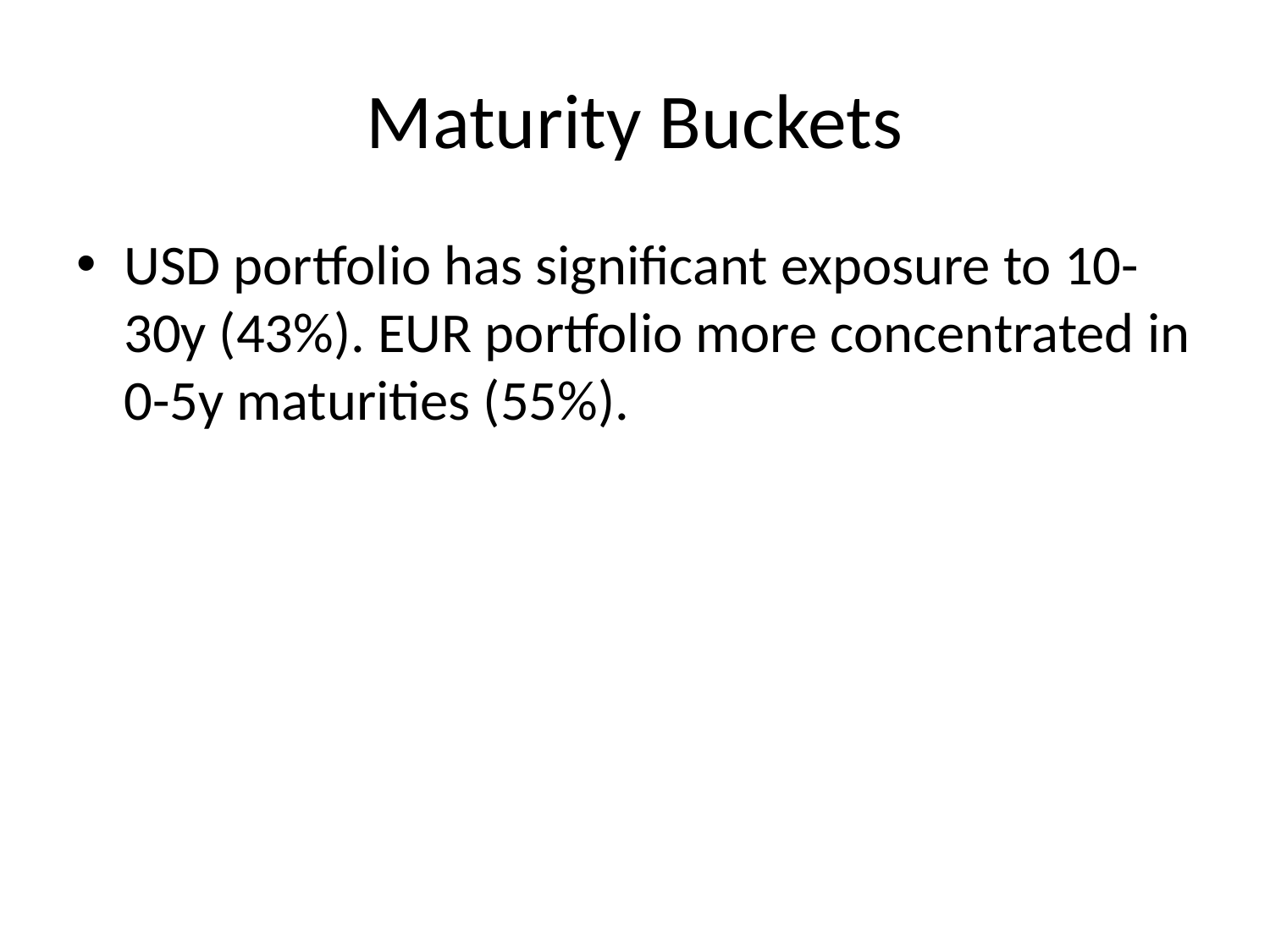

# Maturity Buckets
USD portfolio has significant exposure to 10-30y (43%). EUR portfolio more concentrated in 0-5y maturities (55%).